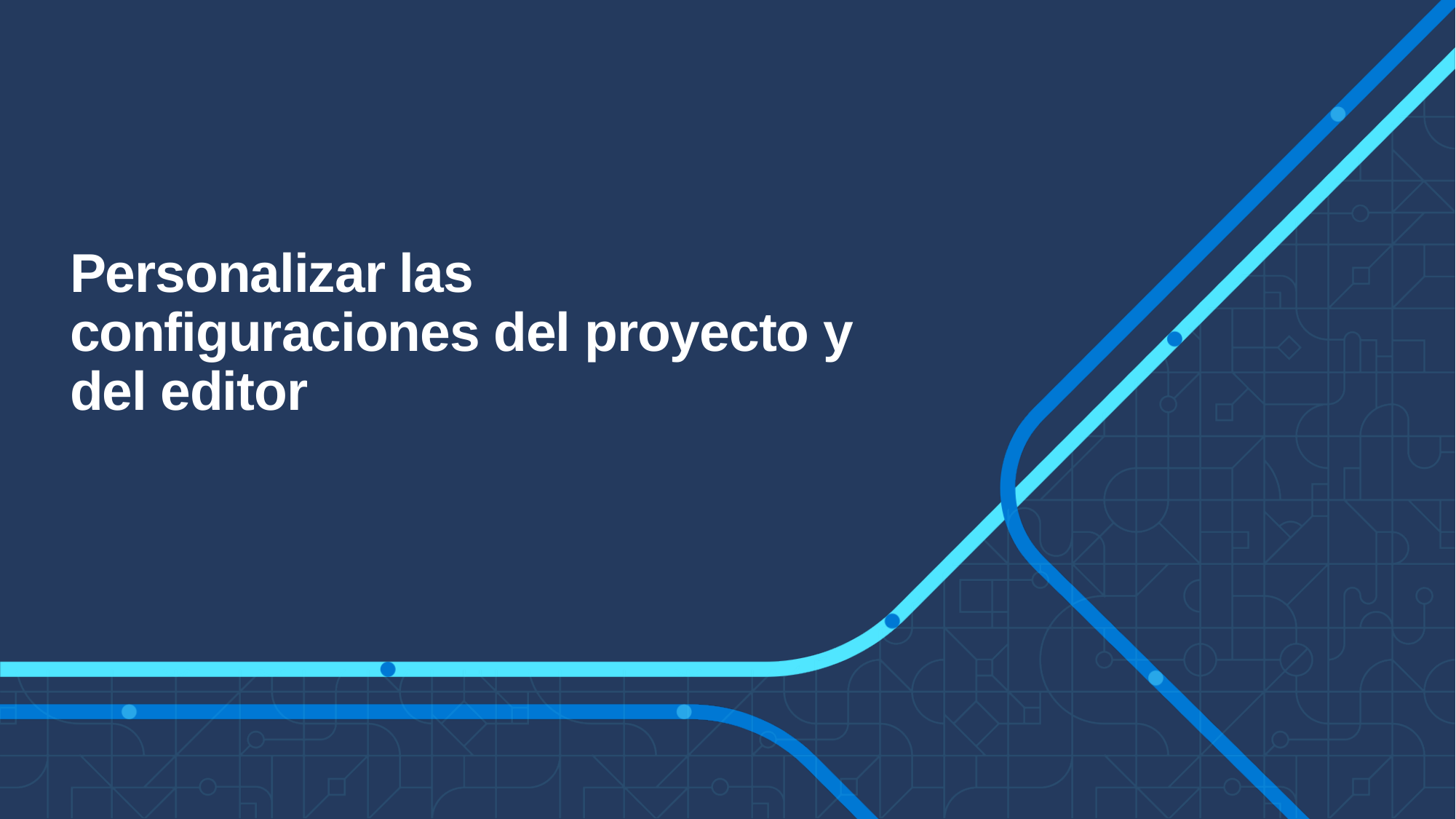

# Personalizar las configuraciones del proyecto y del editor